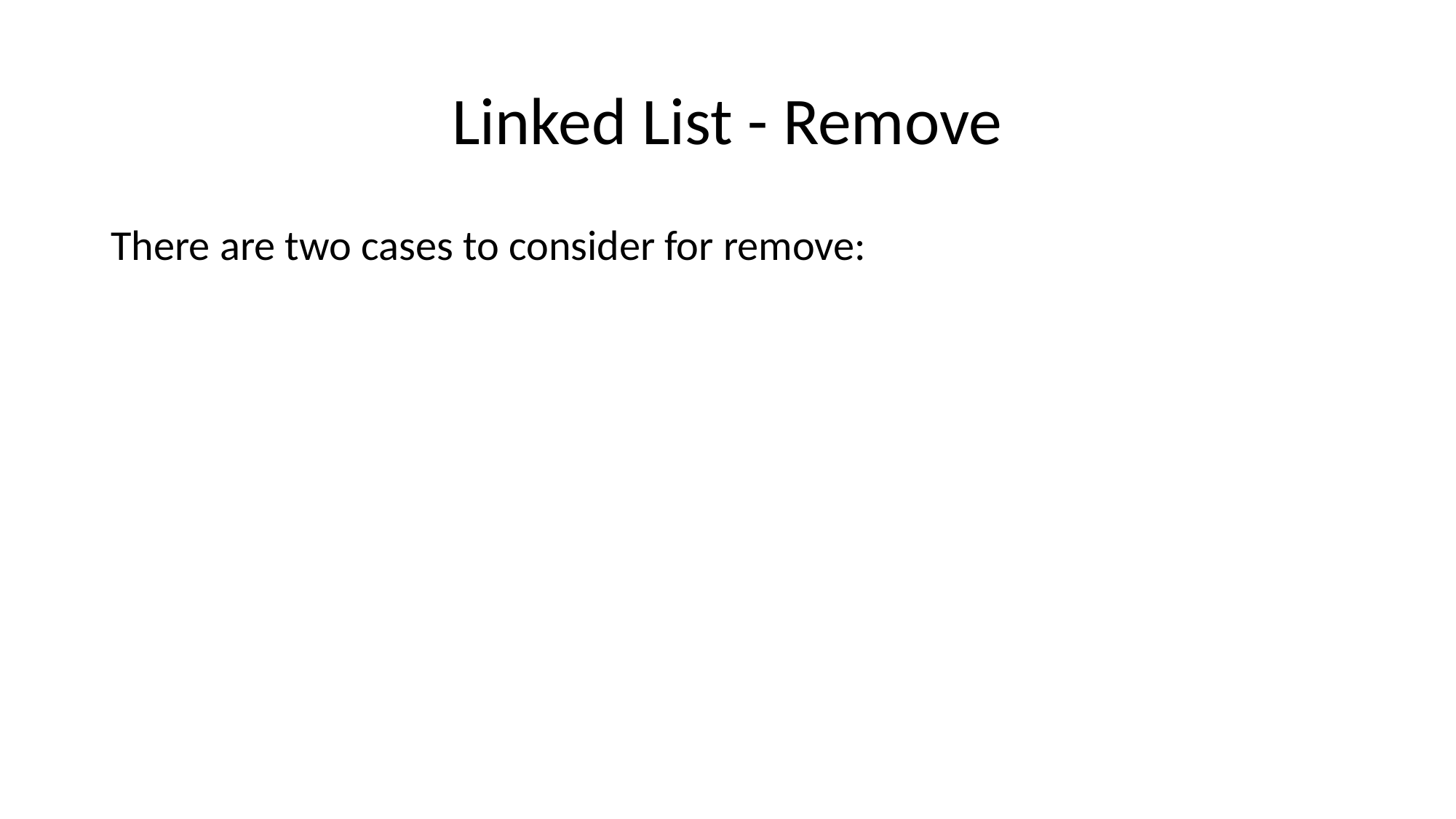

# Linked List - Remove
There are two cases to consider for remove: